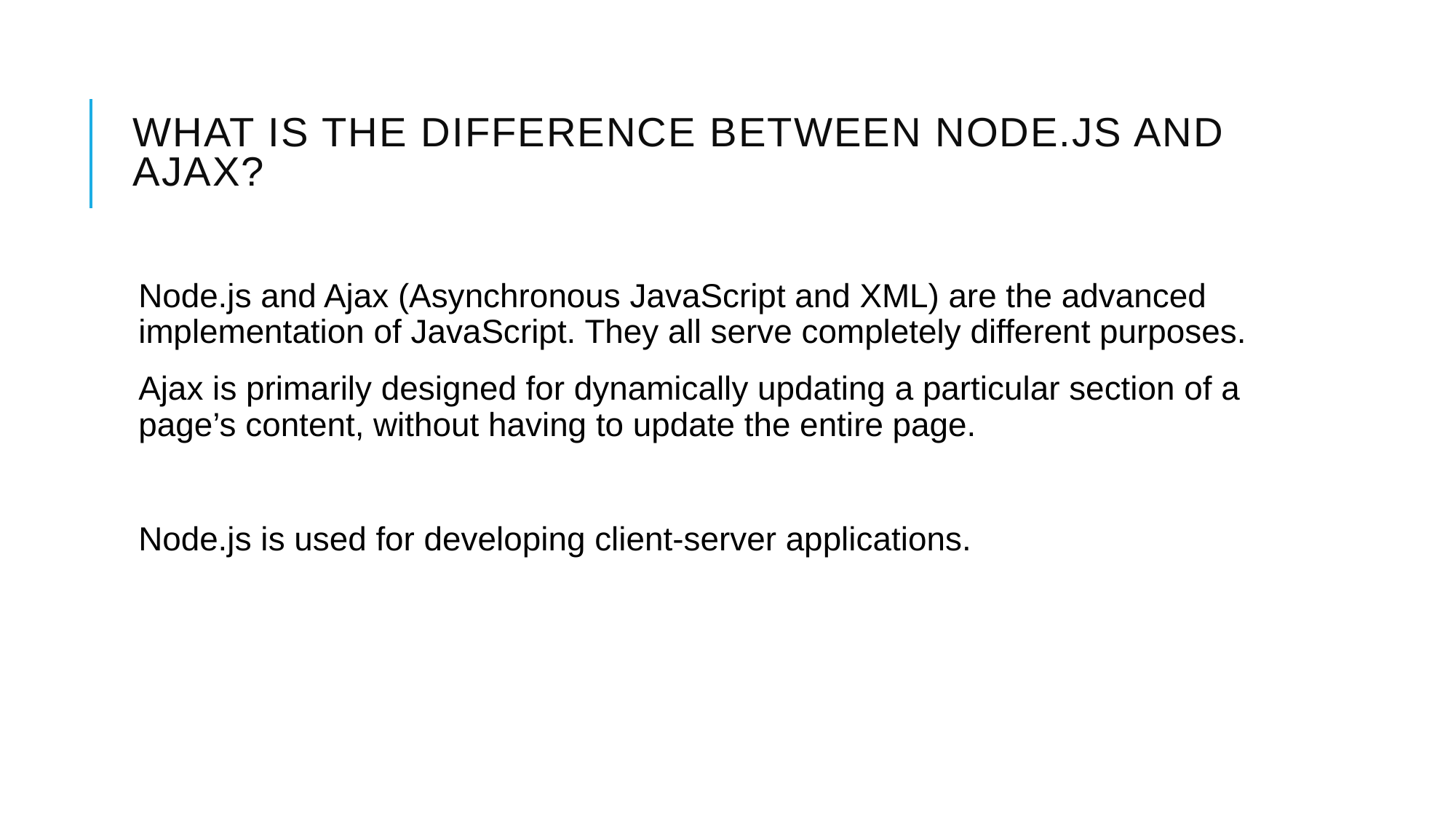

# What is the difference between Node.js and Ajax?
Node.js and Ajax (Asynchronous JavaScript and XML) are the advanced implementation of JavaScript. They all serve completely different purposes.
Ajax is primarily designed for dynamically updating a particular section of a page’s content, without having to update the entire page.

Node.js is used for developing client-server applications.